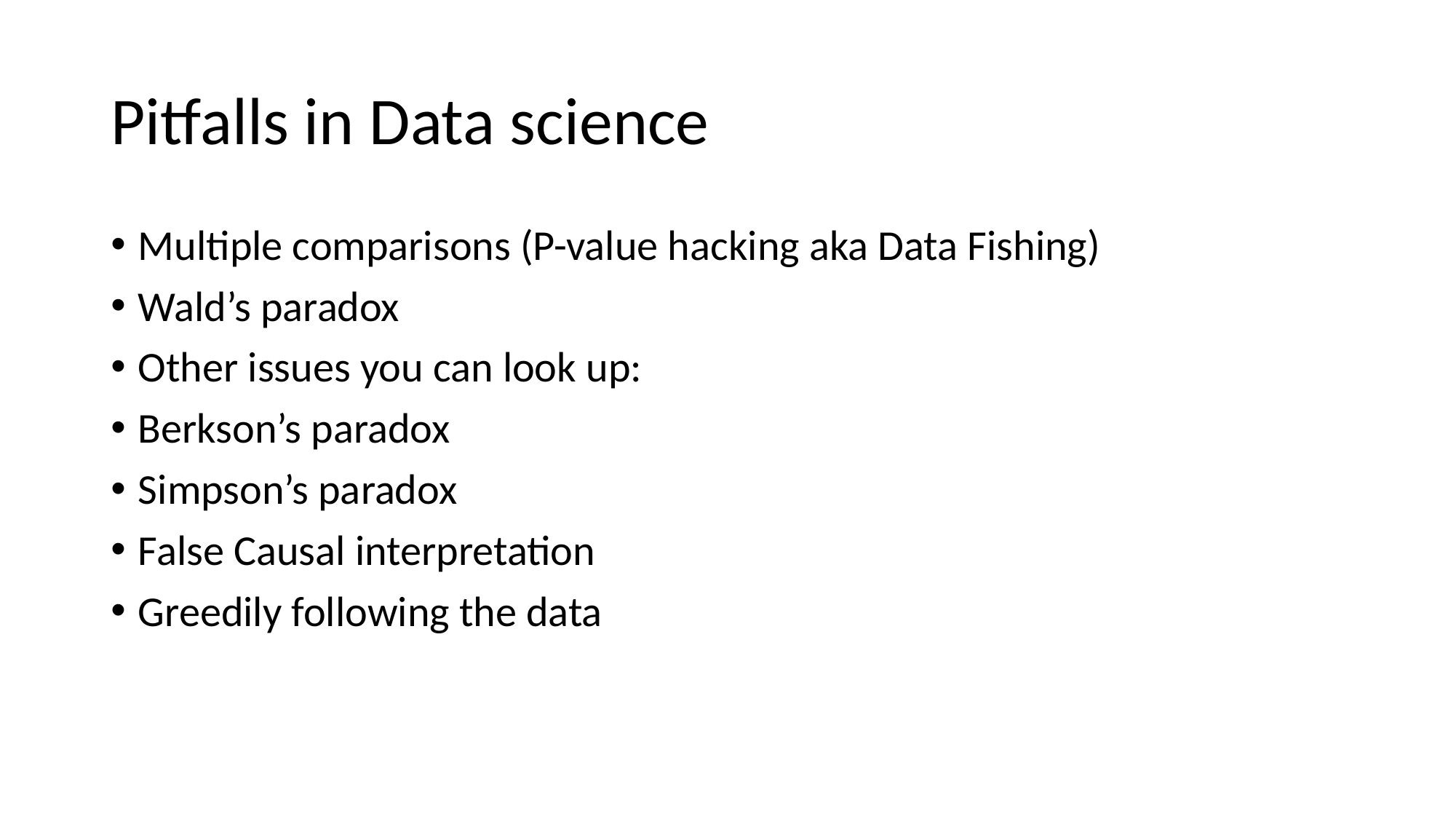

# Pitfalls in Data science
Multiple comparisons (P-value hacking aka Data Fishing)
Wald’s paradox
Other issues you can look up:
Berkson’s paradox
Simpson’s paradox
False Causal interpretation
Greedily following the data